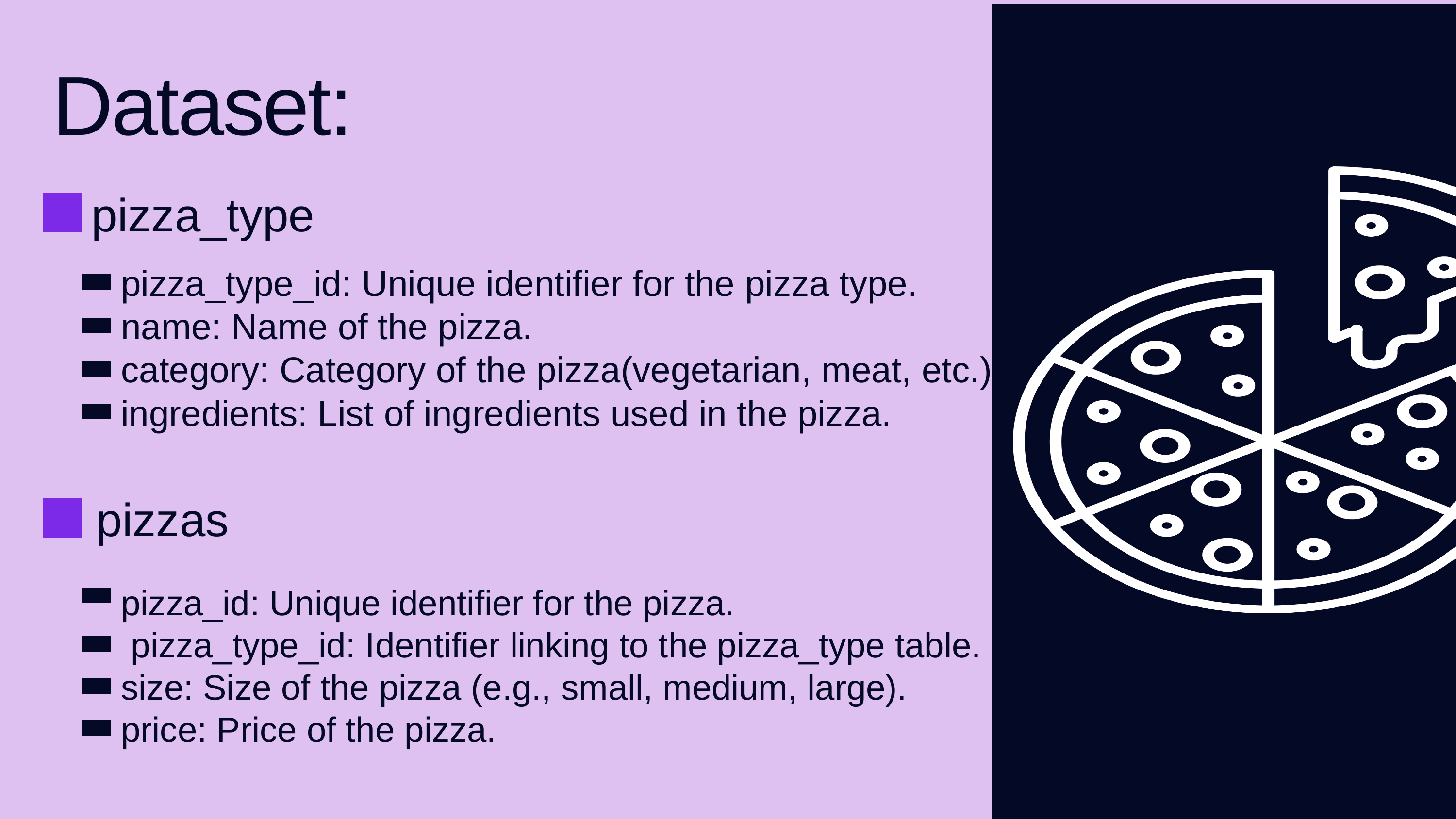

Dataset:

pizza_type

pizza_type_id: Unique identifier for the pizza type.
name: Name of the pizza.
category: Category of the pizza(vegetarian, meat, etc.)
ingredients: List of ingredients used in the pizza.

pizzas

pizza_id: Unique identifier for the pizza.
 pizza_type_id: Identifier linking to the pizza_type table.
size: Size of the pizza (e.g., small, medium, large).  price: Price of the pizza.